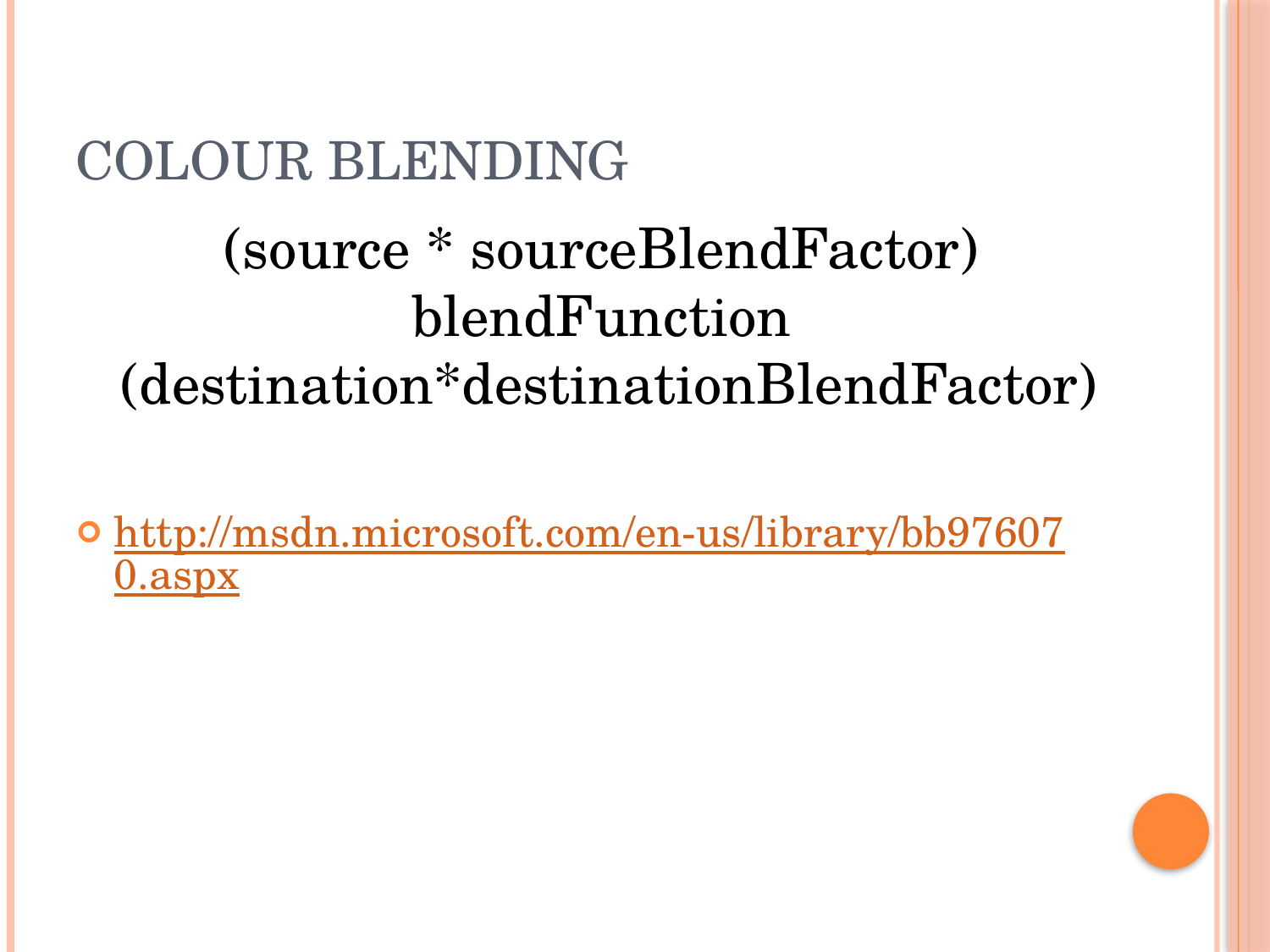

# Colour Blending
(source * sourceBlendFactor)
blendFunction
(destination*destinationBlendFactor)

http://msdn.microsoft.com/en-us/library/bb976070.aspx